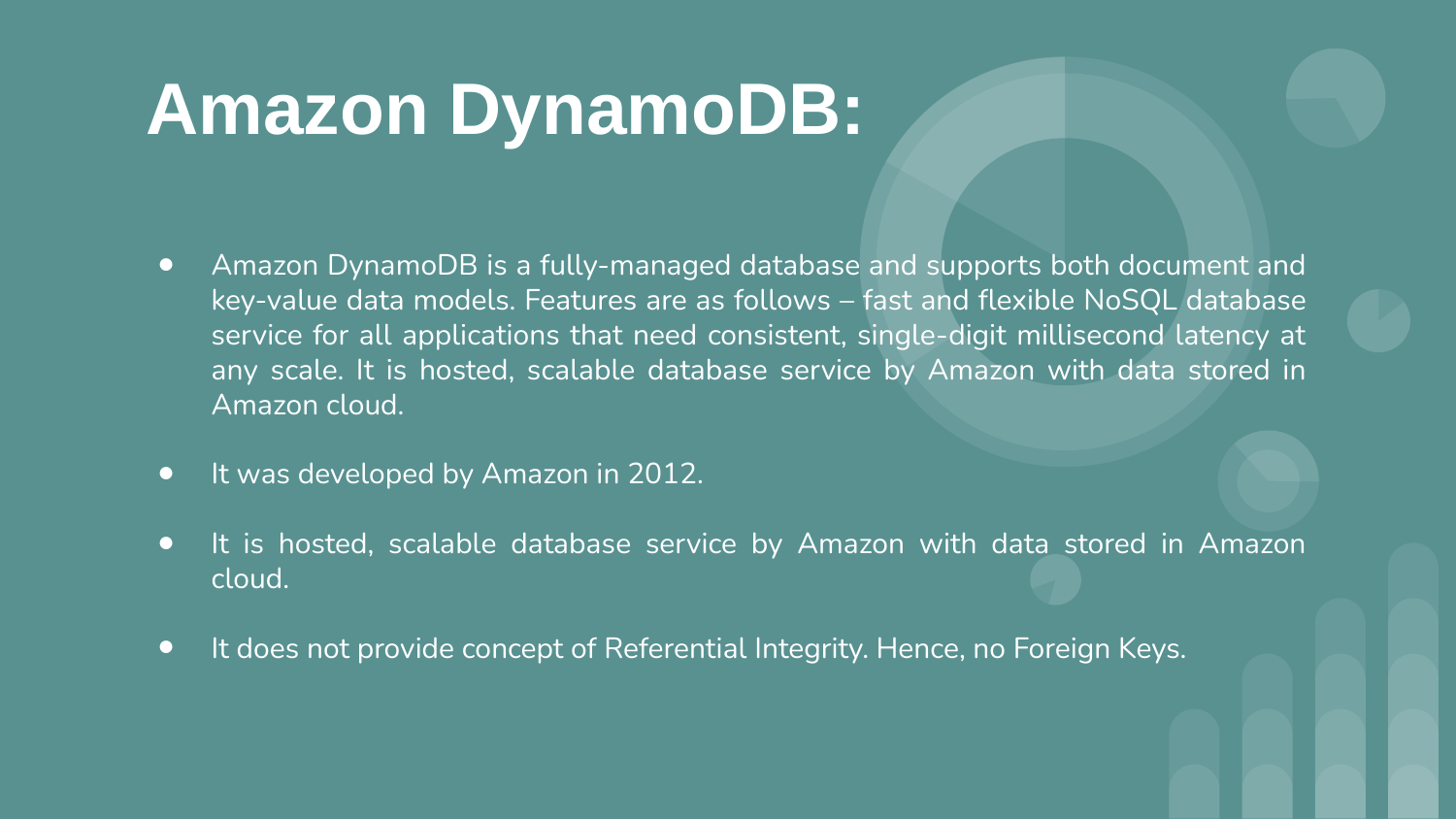

# Amazon DynamoDB:
Amazon DynamoDB is a fully-managed database and supports both document and key-value data models. Features are as follows – fast and flexible NoSQL database service for all applications that need consistent, single-digit millisecond latency at any scale. It is hosted, scalable database service by Amazon with data stored in Amazon cloud.

It was developed by Amazon in 2012.

It is hosted, scalable database service by Amazon with data stored in Amazon cloud.

It does not provide concept of Referential Integrity. Hence, no Foreign Keys.